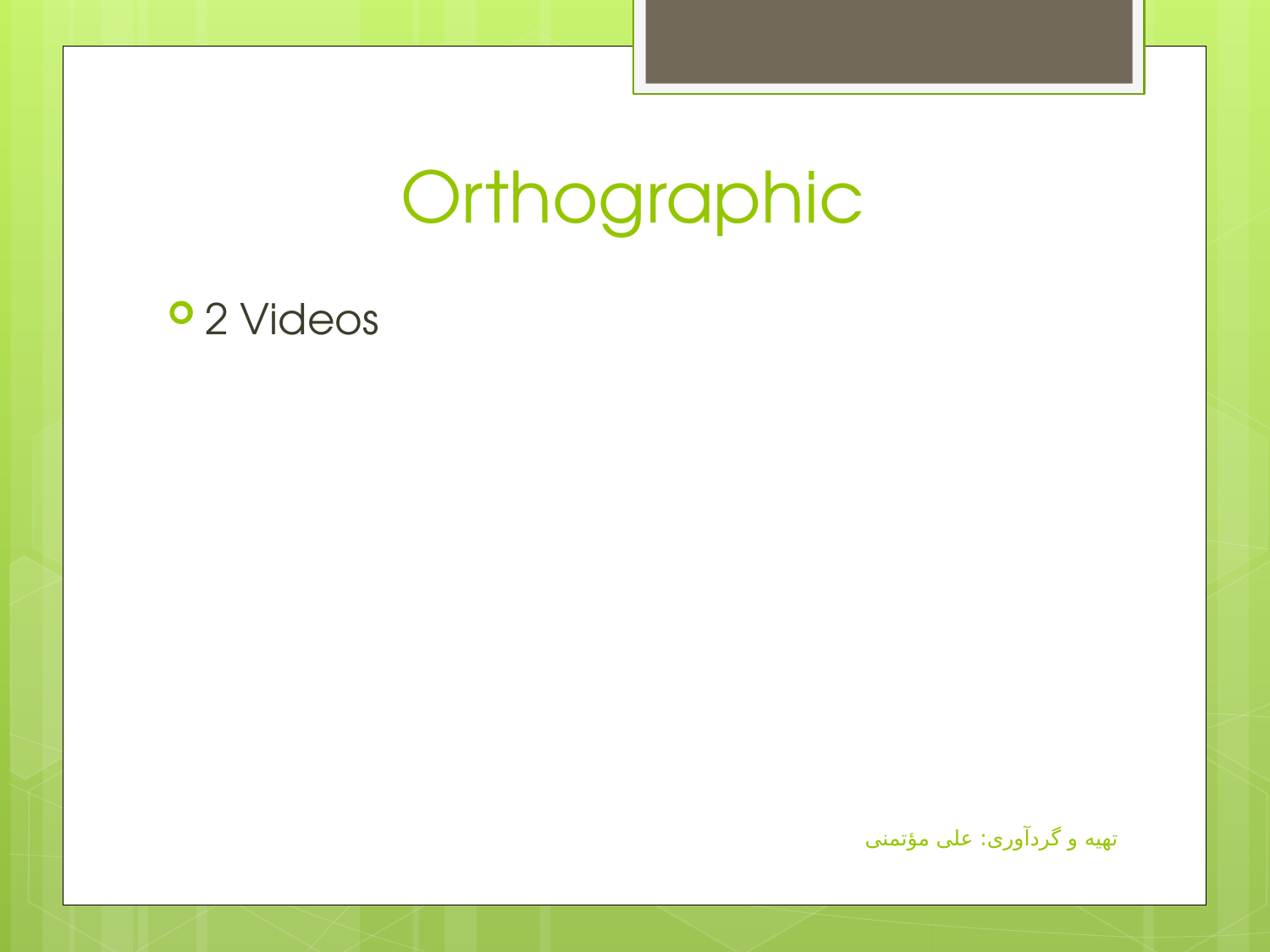

# Orthographic
2 Videos
تهیه و گردآوری: علی مؤتمنی